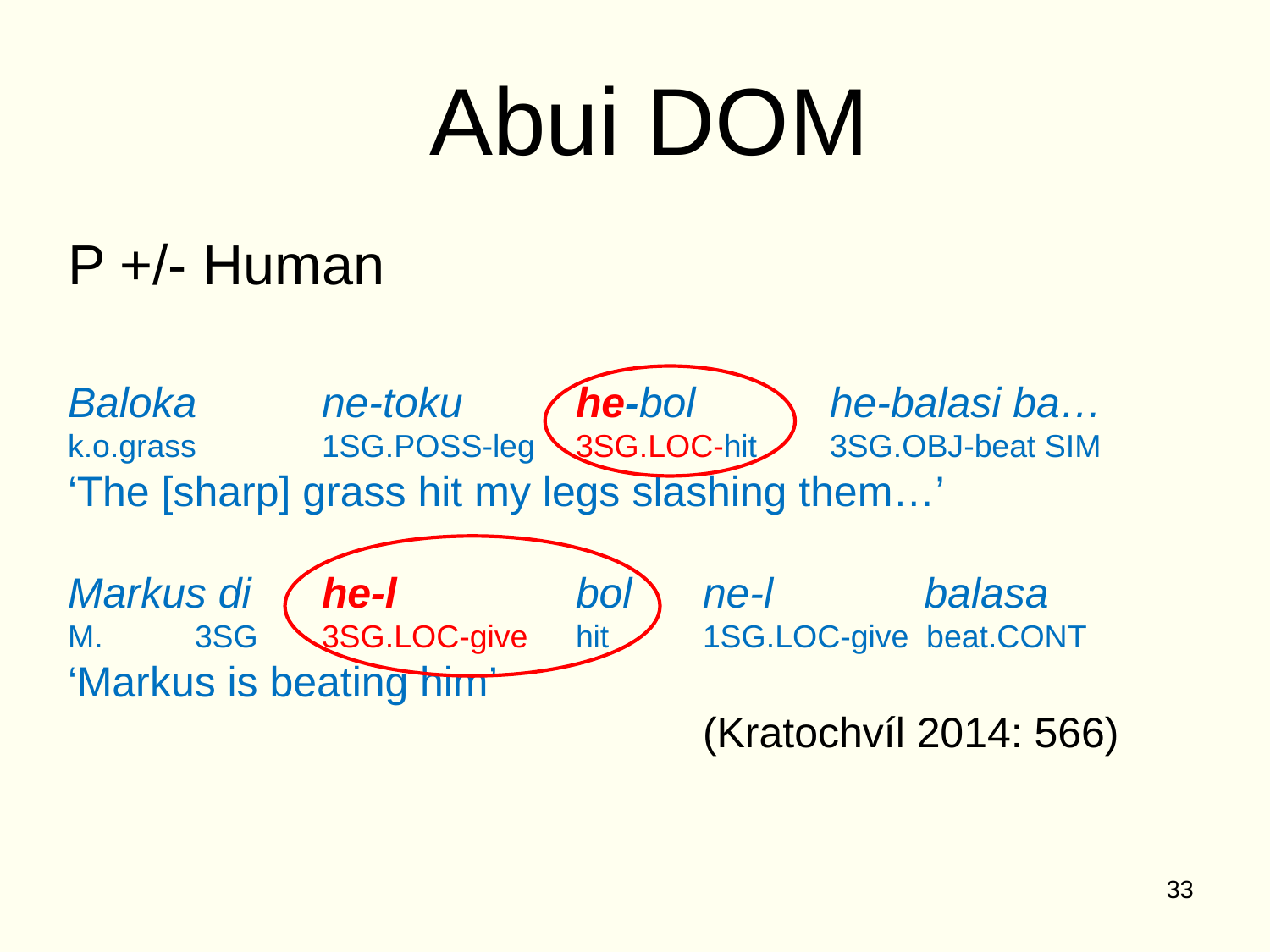

# Abui DOM
P +/- Human

Baloka 	ne-toku 	he-bol 	he-balasi ba…
k.o.grass 	1SG.POSS-leg 	3SG.LOC-hit 	3SG.OBJ-beat SIM
‘The [sharp] grass hit my legs slashing them…’

Markus di 	he-l 	 	bol 	ne-l 	        balasa
M.	3SG	3SG.LOC-give 	hit 	1SG.LOC-give  beat.CONT
‘Markus is beating him’
					(Kratochvíl 2014: 566)

33